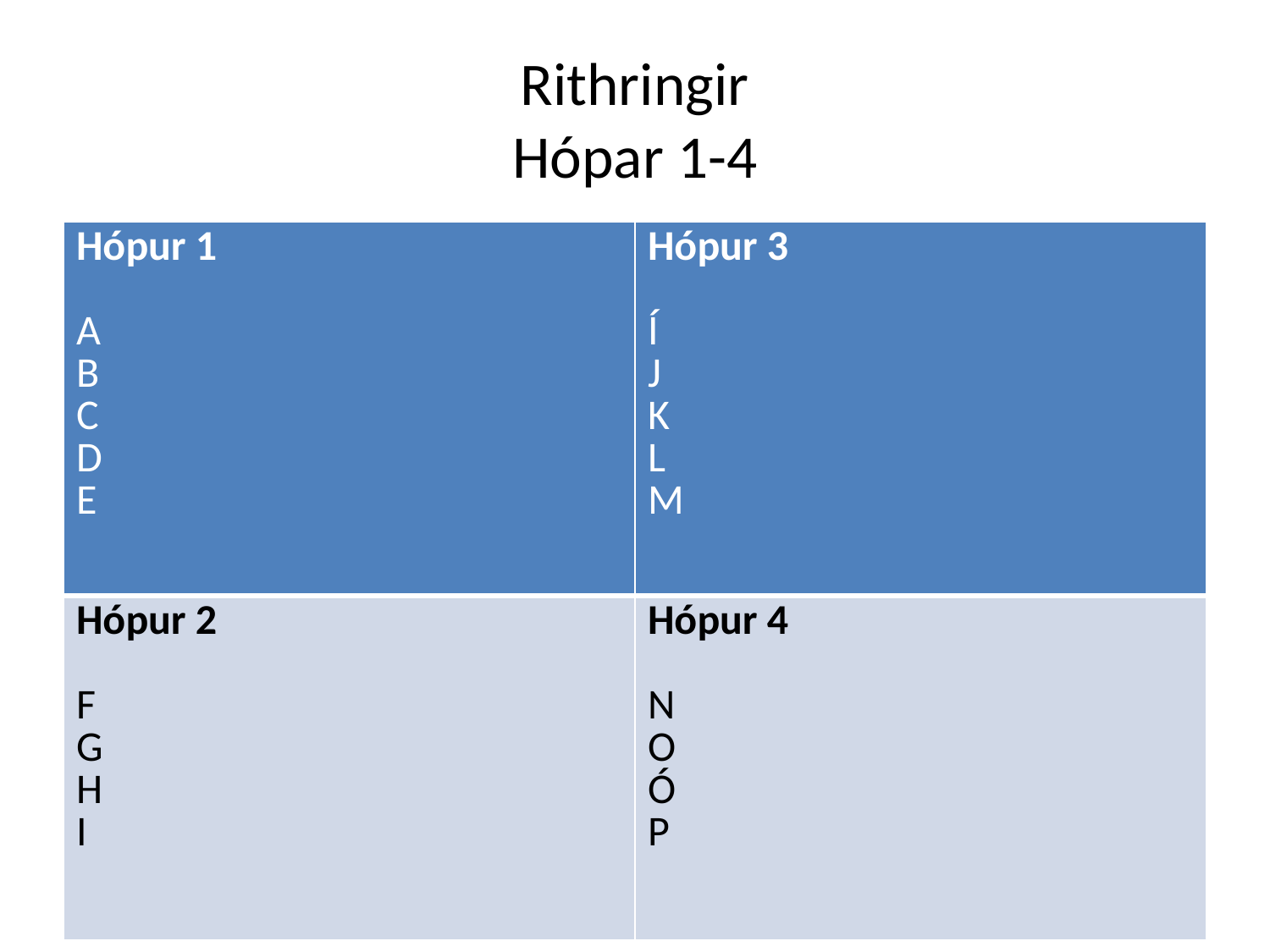

# Rithringir Hópar 1-4
| Hópur 1   A  B C D E | Hópur 3   Í J K L M |
| --- | --- |
| Hópur 2   F G H I | Hópur 4   N O Ó P |